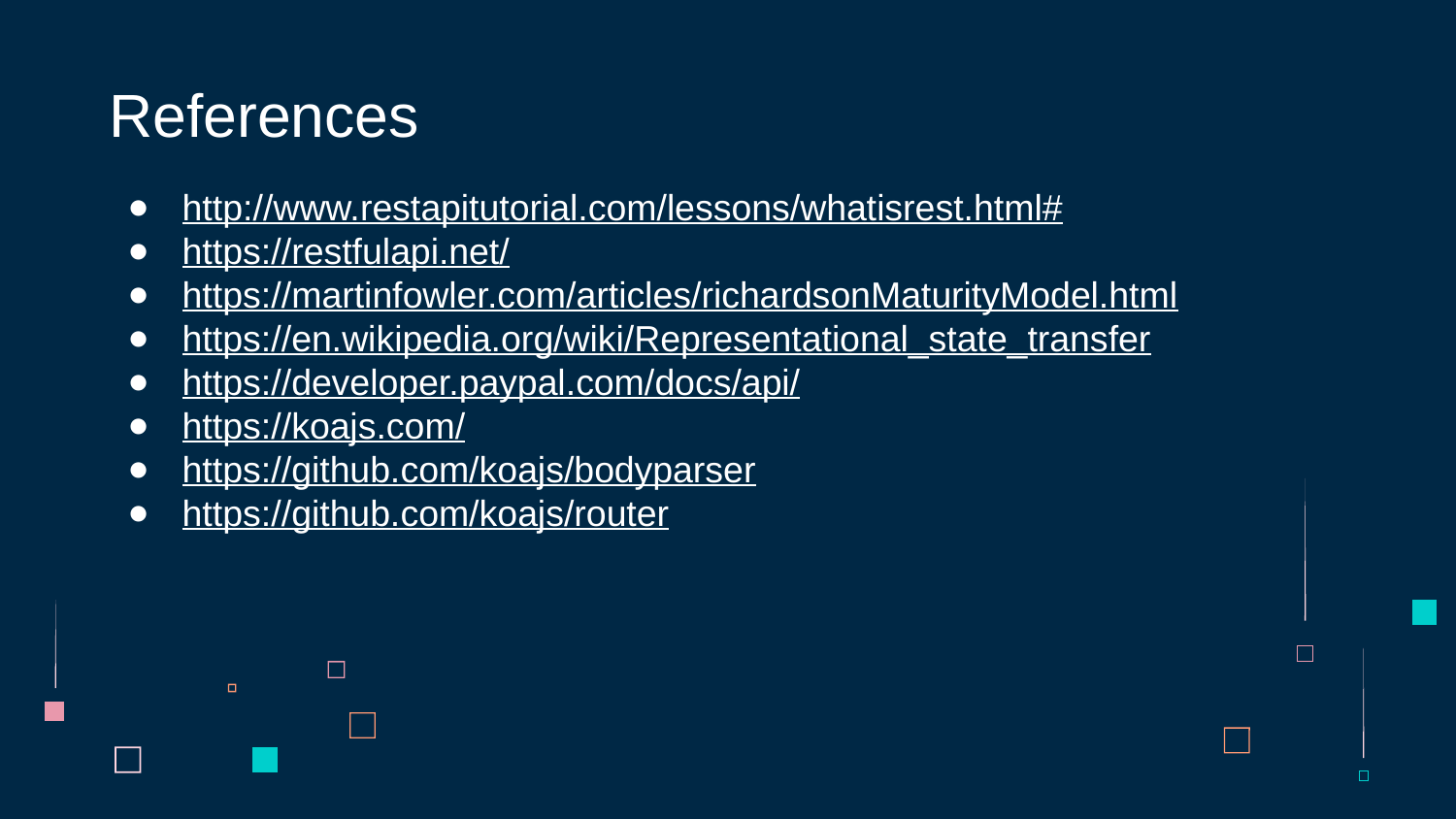

# References
http://www.restapitutorial.com/lessons/whatisrest.html#
https://restfulapi.net/
https://martinfowler.com/articles/richardsonMaturityModel.html
https://en.wikipedia.org/wiki/Representational_state_transfer
https://developer.paypal.com/docs/api/
https://koajs.com/
https://github.com/koajs/bodyparser
https://github.com/koajs/router